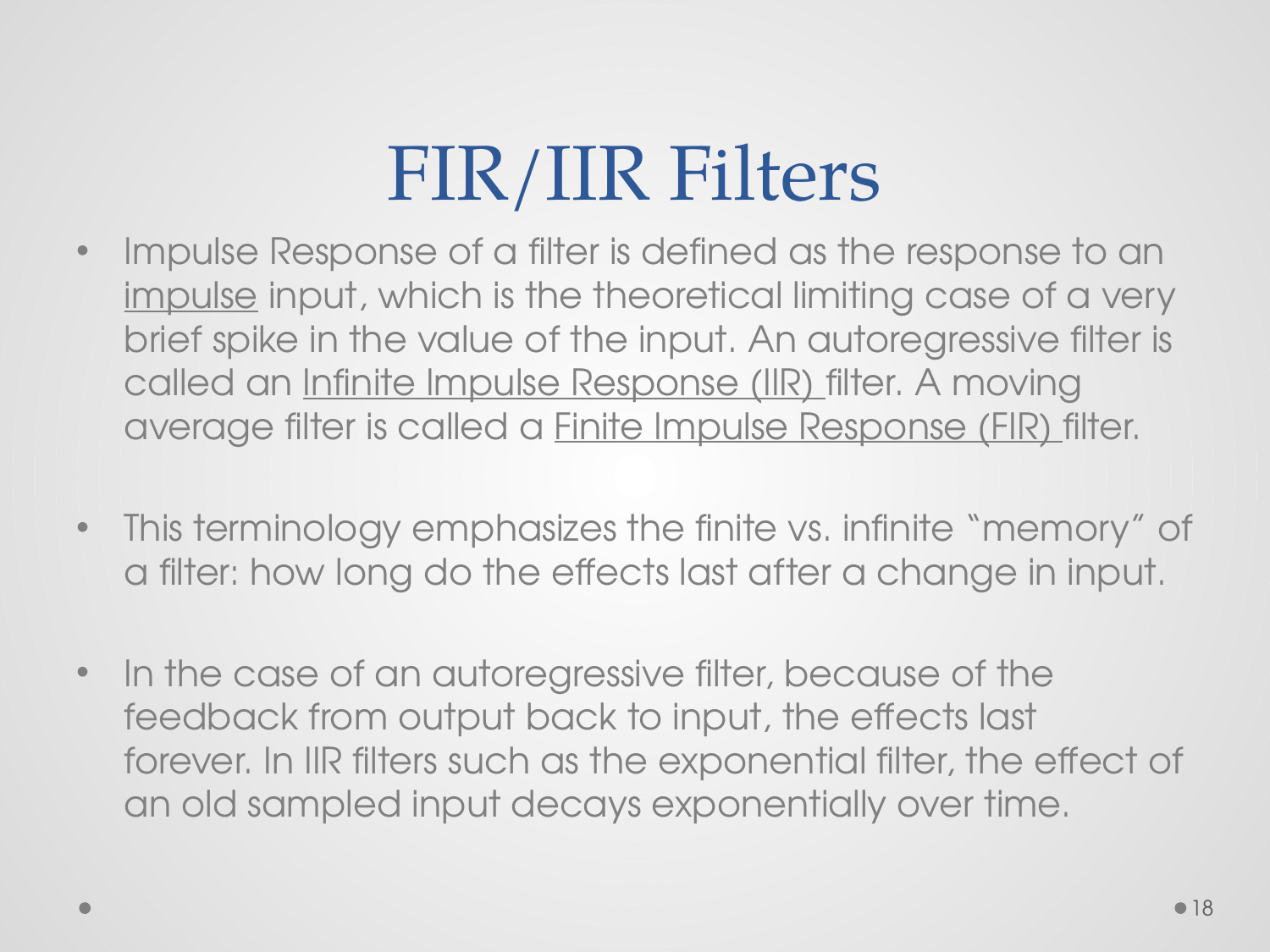

# FIR/IIR Filters
Impulse Response of a filter is defined as the response to an impulse input, which is the theoretical limiting case of a very brief spike in the value of the input. An autoregressive filter is called an Infinite Impulse Response (IIR) filter. A moving average filter is called a Finite Impulse Response (FIR) filter.

This terminology emphasizes the finite vs. infinite “memory” of a filter: how long do the effects last after a change in input.

In the case of an autoregressive filter, because of the feedback from output back to input, the effects last forever. In IIR filters such as the exponential filter, the effect of an old sampled input decays exponentially over time.

18